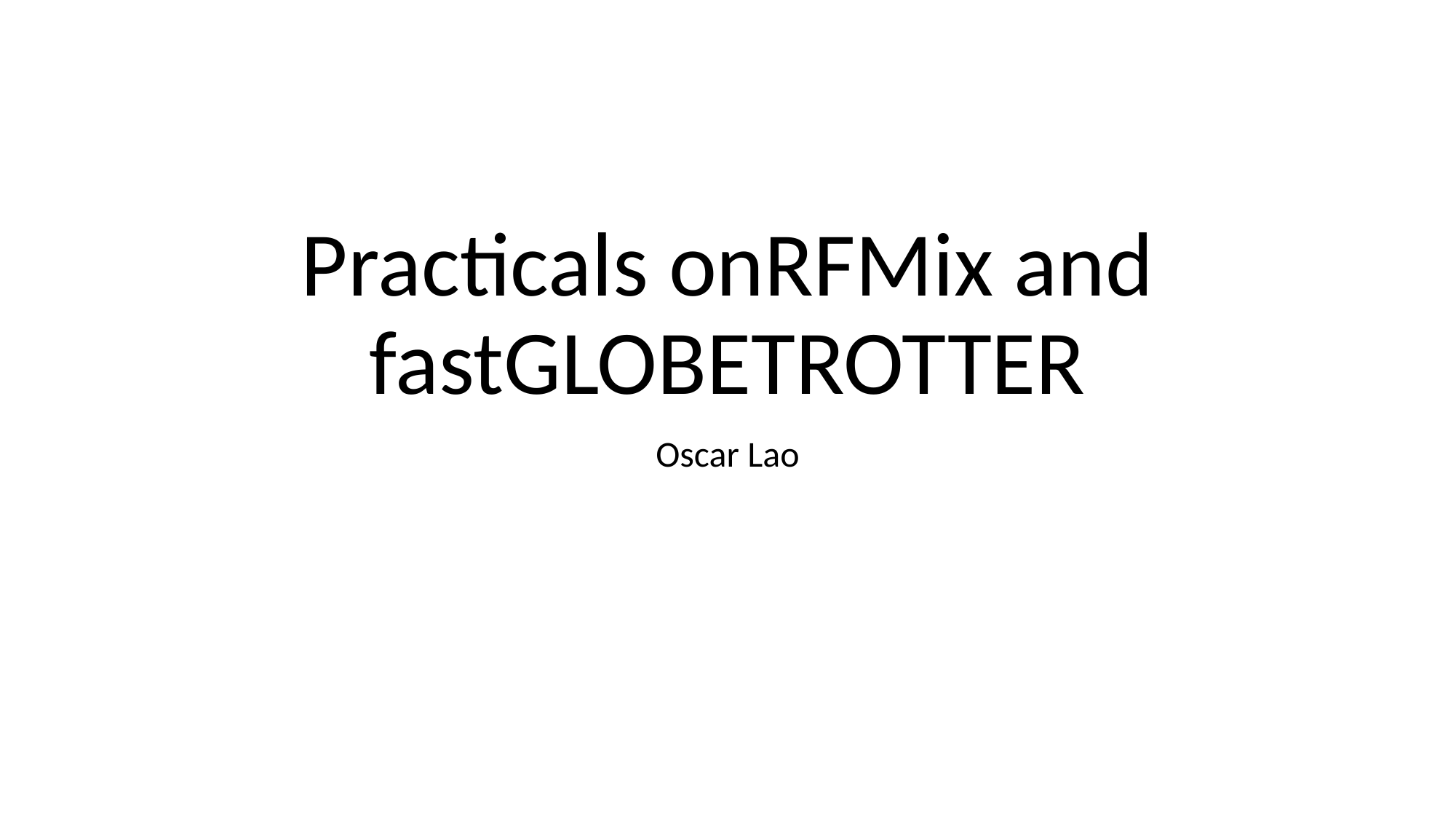

# Practicals onRFMix and fastGLOBETROTTER
Oscar Lao